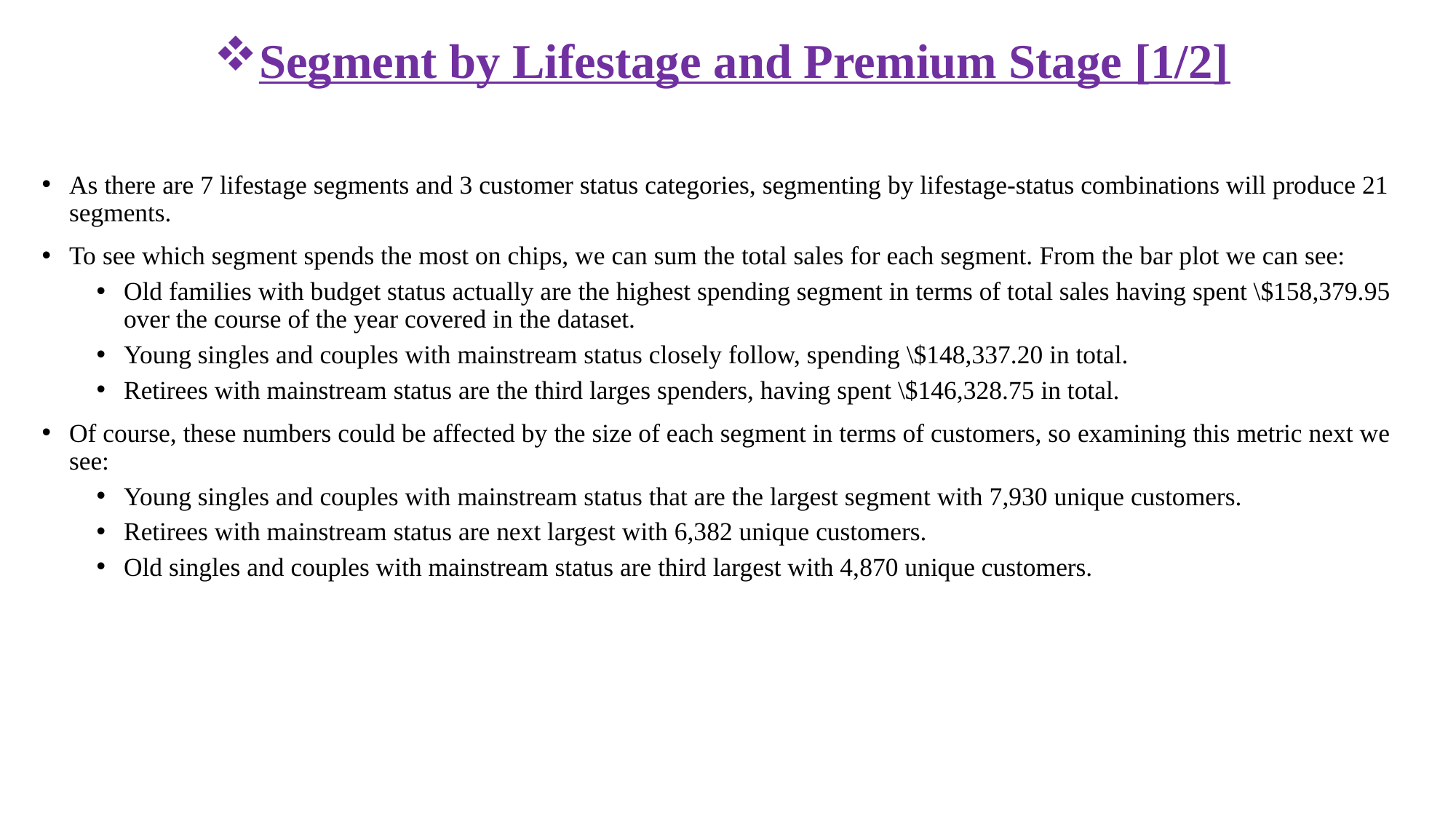

Segment by Lifestage and Premium Stage [1/2]

As there are 7 lifestage segments and 3 customer status categories, segmenting by lifestage-status combinations will produce 21 segments.
To see which segment spends the most on chips, we can sum the total sales for each segment. From the bar plot we can see:
Old families with budget status actually are the highest spending segment in terms of total sales having spent \$158,379.95 over the course of the year covered in the dataset.
Young singles and couples with mainstream status closely follow, spending \$148,337.20 in total.
Retirees with mainstream status are the third larges spenders, having spent \$146,328.75 in total.
Of course, these numbers could be affected by the size of each segment in terms of customers, so examining this metric next we see:
Young singles and couples with mainstream status that are the largest segment with 7,930 unique customers.
Retirees with mainstream status are next largest with 6,382 unique customers.
Old singles and couples with mainstream status are third largest with 4,870 unique customers.